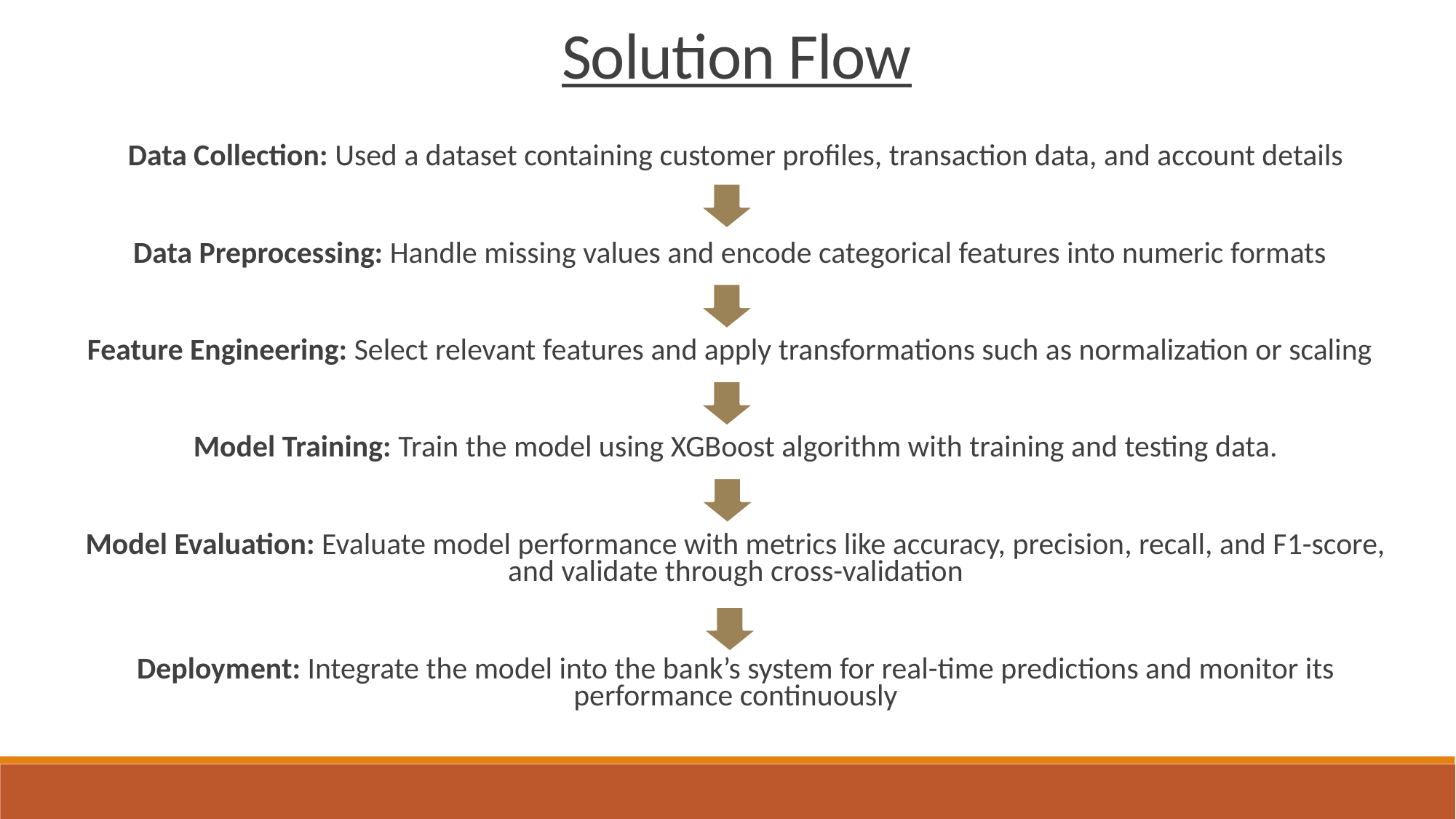

Solution Flow
Data Collection: Used a dataset containing customer profiles, transaction data, and account details

Data Preprocessing: Handle missing values and encode categorical features into numeric formats

Feature Engineering: Select relevant features and apply transformations such as normalization or scaling

Model Training: Train the model using XGBoost algorithm with training and testing data.

Model Evaluation: Evaluate model performance with metrics like accuracy, precision, recall, and F1-score, and validate through cross-validation

Deployment: Integrate the model into the bank’s system for real-time predictions and monitor its performance continuously